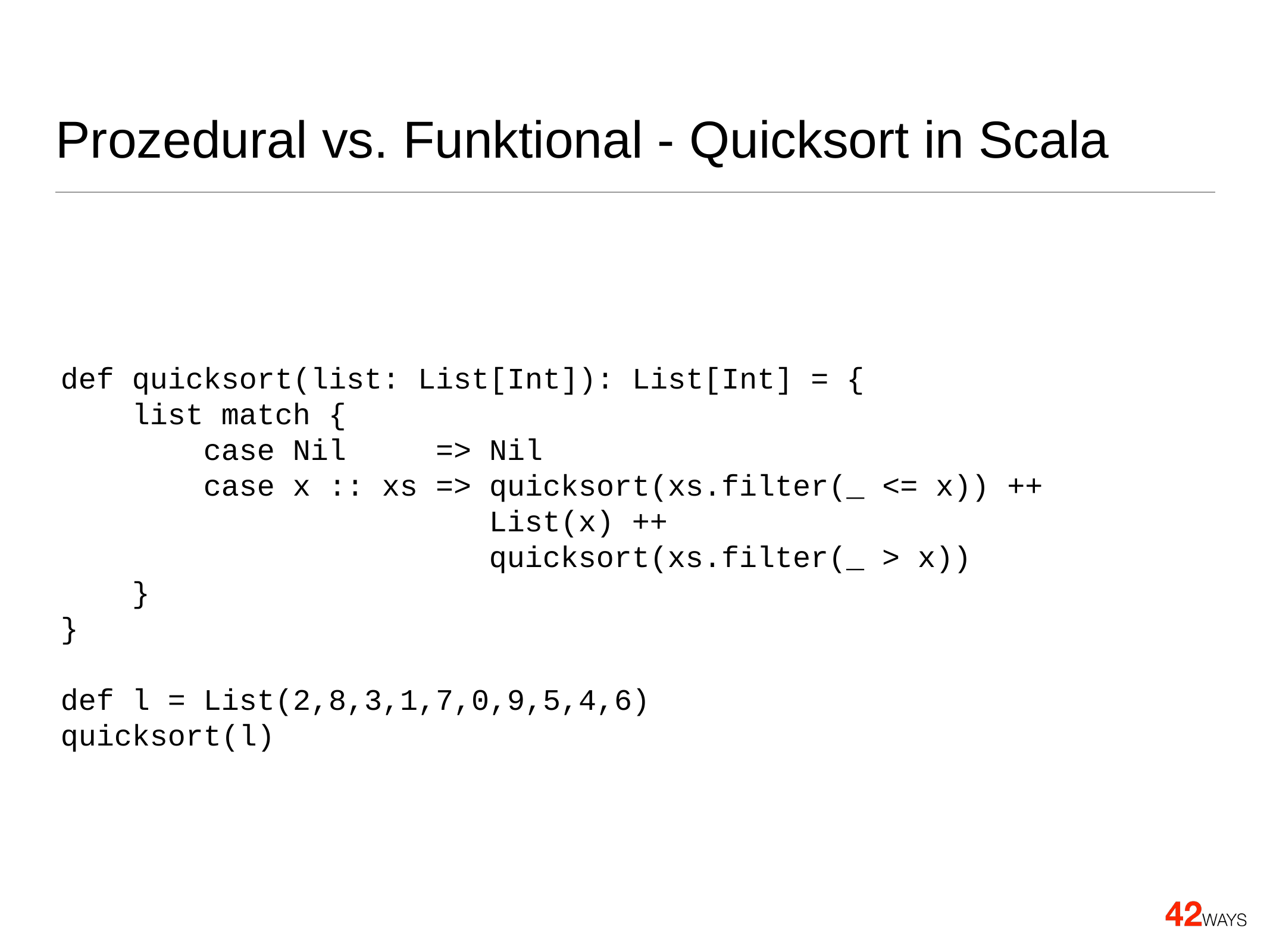

# Prozedural vs. Funktional - Quicksort in Scala
def quicksort(list: List[Int]): List[Int] = {
    list match {
        case Nil     => Nil
        case x :: xs => quicksort(xs.filter(_ <= x)) ++
                        List(x) ++
                        quicksort(xs.filter(_ > x))
    }
}

def l = List(2,8,3,1,7,0,9,5,4,6)
quicksort(l)